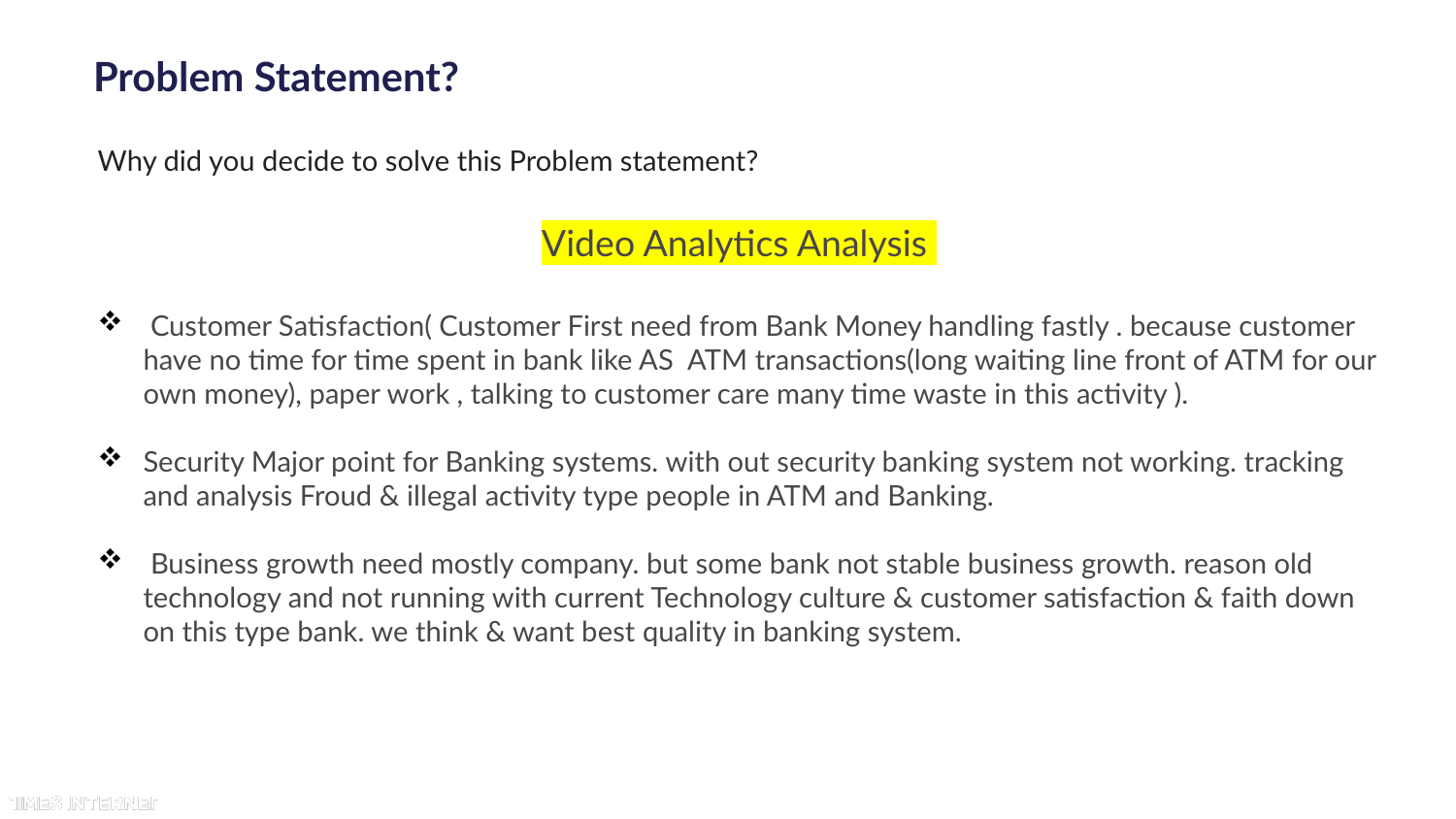

# Problem Statement?
Why did you decide to solve this Problem statement?

Video Analytics Analysis

 Customer Satisfaction( Customer First need from Bank Money handling fastly . because customer have no time for time spent in bank like AS  ATM transactions(long waiting line front of ATM for our own money), paper work , talking to customer care many time waste in this activity ).

Security Major point for Banking systems. with out security banking system not working. tracking and analysis Froud & illegal activity type people in ATM and Banking.

 Business growth need mostly company. but some bank not stable business growth. reason old technology and not running with current Technology culture & customer satisfaction & faith down on this type bank. we think & want best quality in banking system.